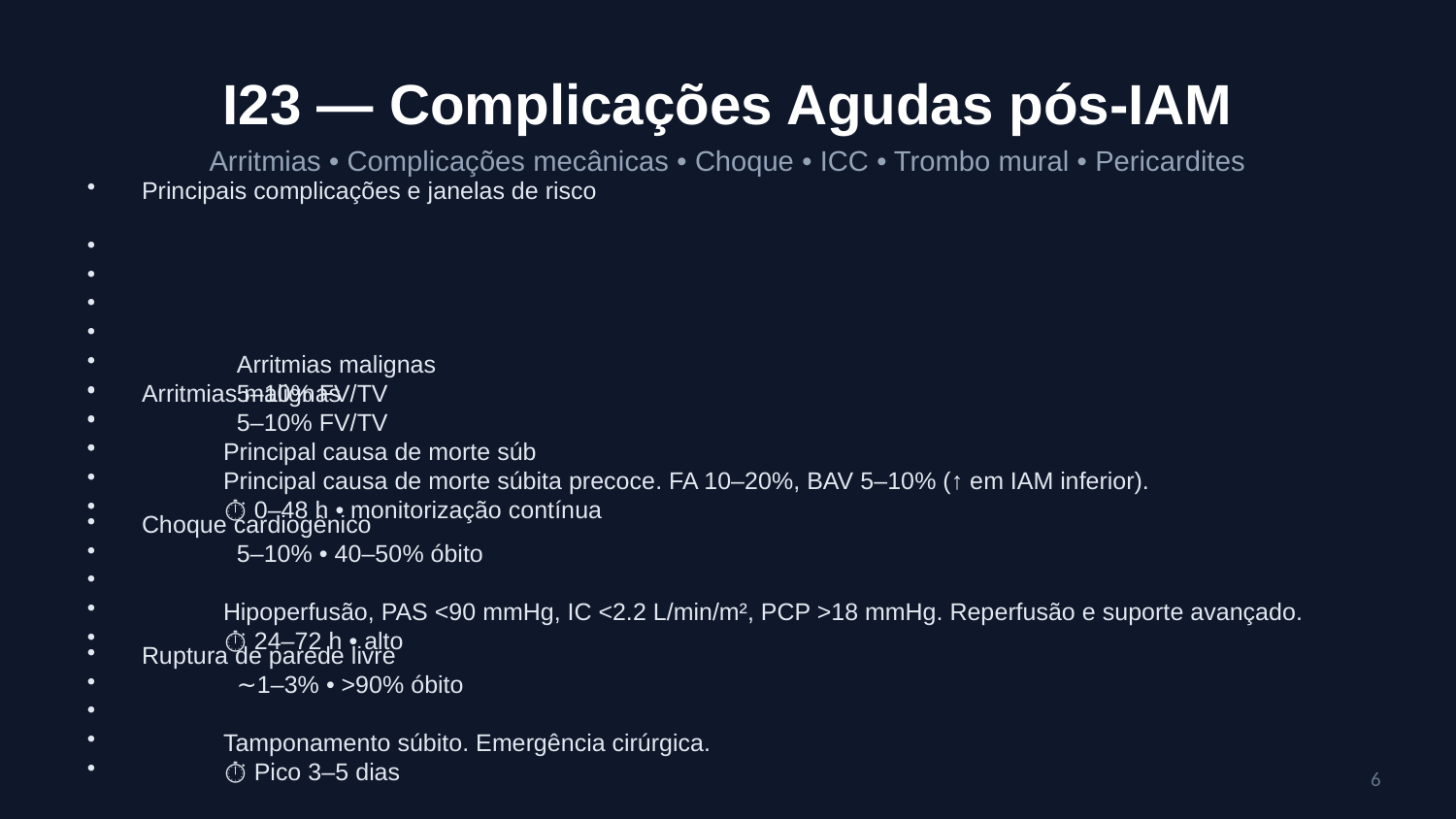

I23 — Complicações Agudas pós‑IAM
Arritmias • Complicações mecânicas • Choque • ICC • Trombo mural • Pericardites
Principais complicações e janelas de risco

              Arritmias malignas
              5–10% FV/TV

            Principal causa de morte súb
Arritmias malignas
              5–10% FV/TV

            Principal causa de morte súbita precoce. FA 10–20%, BAV 5–10% (↑ em IAM inferior).
            ⏱ 0–48 h • monitorização contínua
Choque cardiogênico
              5–10% • 40–50% óbito

            Hipoperfusão, PAS <90 mmHg, IC <2.2 L/min/m², PCP >18 mmHg. Reperfusão e suporte avançado.
            ⏱ 24–72 h • alto
Ruptura de parede livre
              ∼1–3% • >90% óbito

            Tamponamento súbito. Emergência cirúrgica.
            ⏱ Pico 3–5 dias
6